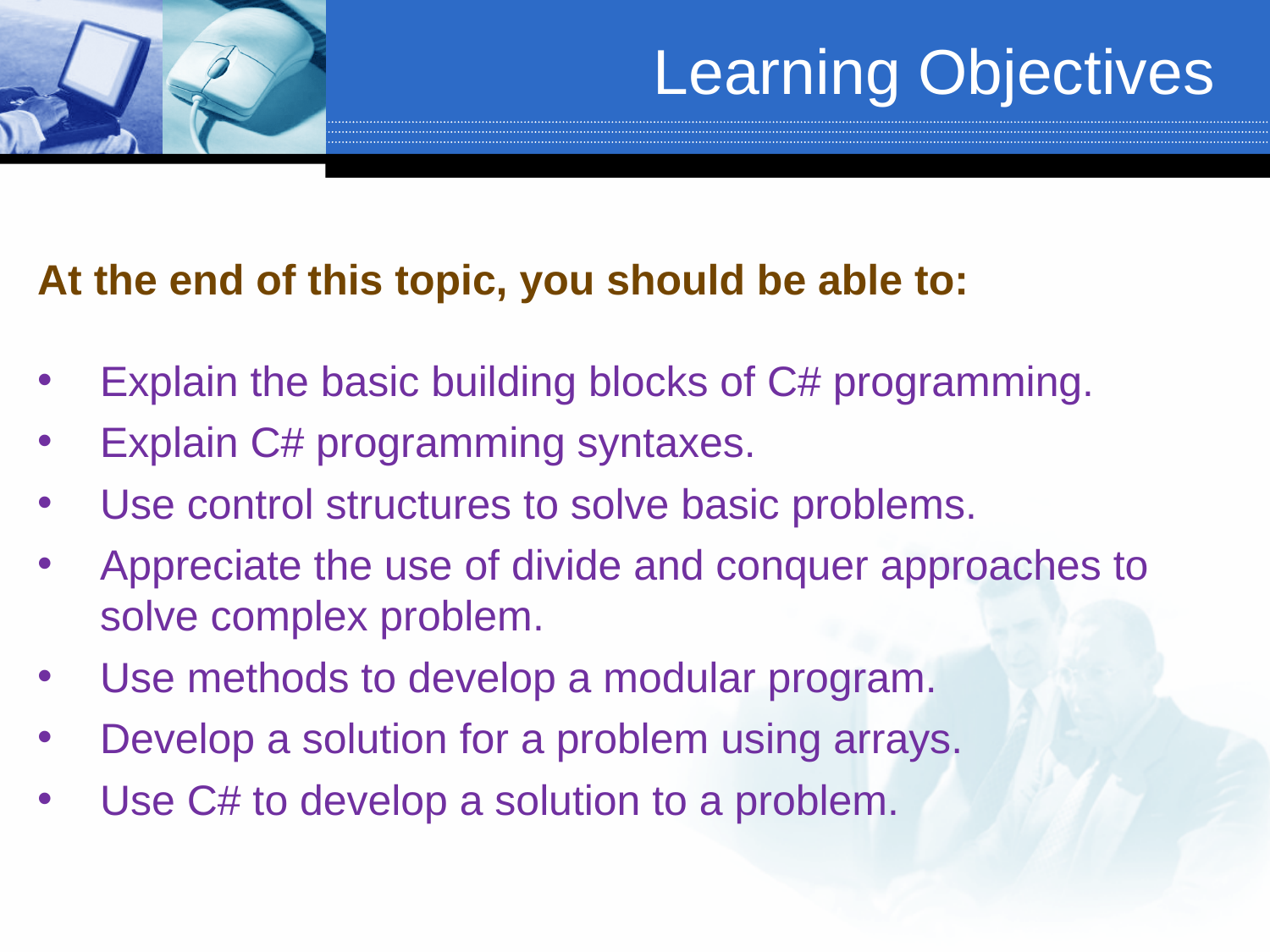

# Learning Objectives
At the end of this topic, you should be able to:

Explain the basic building blocks of C# programming.
Explain C# programming syntaxes.
Use control structures to solve basic problems.
Appreciate the use of divide and conquer approaches to solve complex problem.
Use methods to develop a modular program.
Develop a solution for a problem using arrays.
Use C# to develop a solution to a problem.